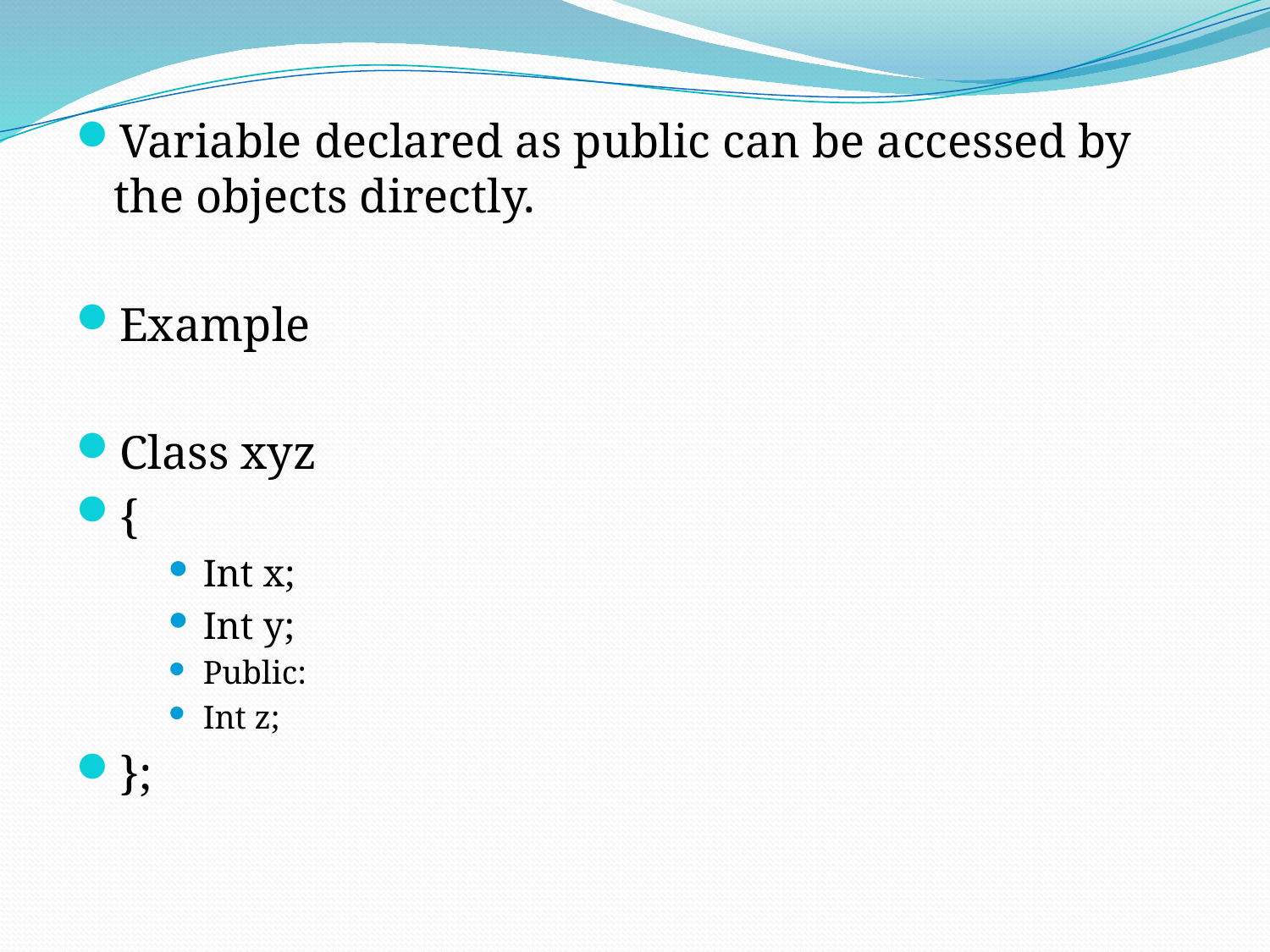

Variable declared as public can be accessed by the objects directly.

Example

Class xyz
{
Int x;
Int y;
Public:
Int z;
};